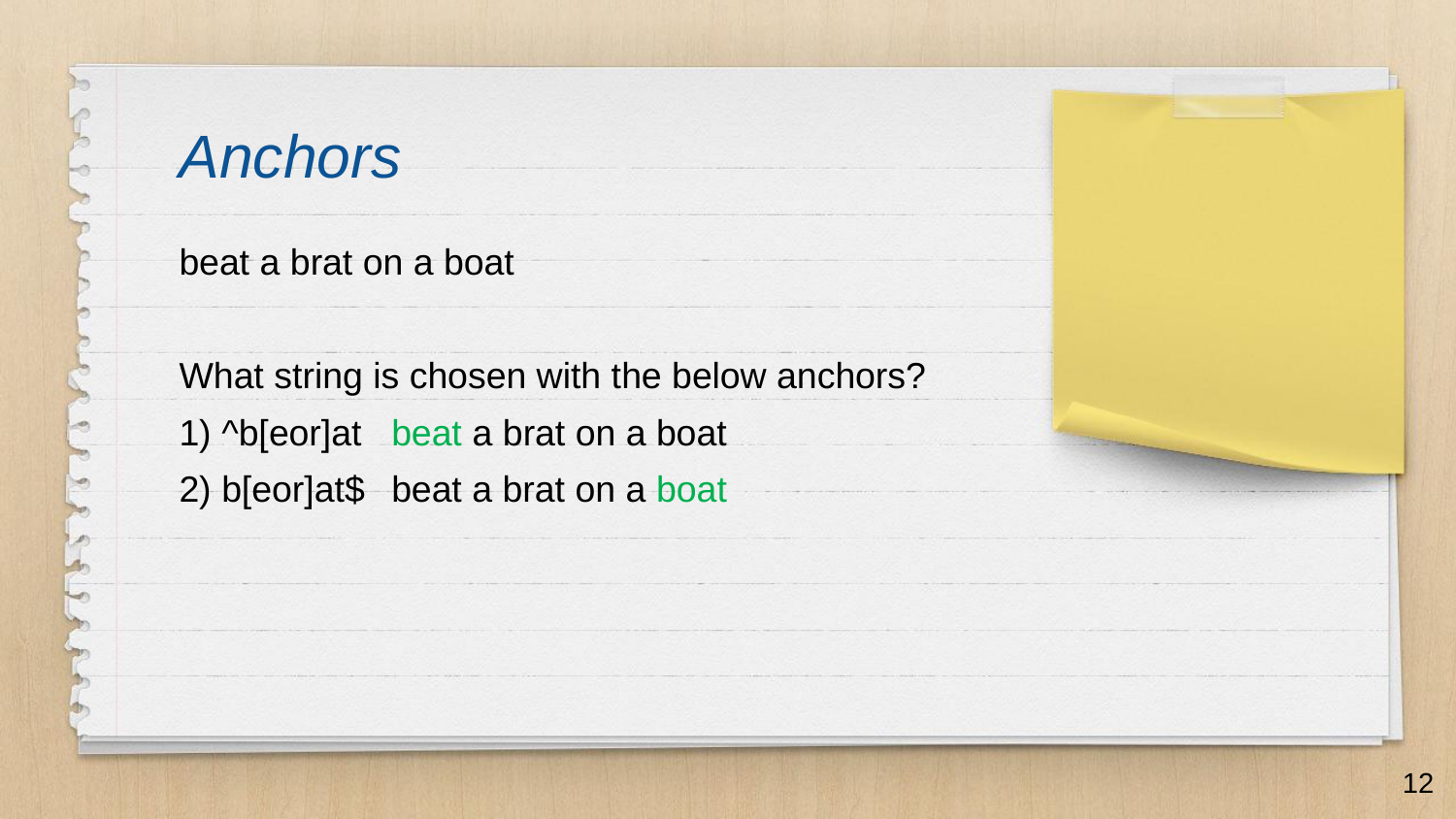

Anchors
beat a brat on a boat

What string is chosen with the below anchors?
1) ^b[eor]at	beat a brat on a boat
2) b[eor]at$	beat a brat on a boat

12